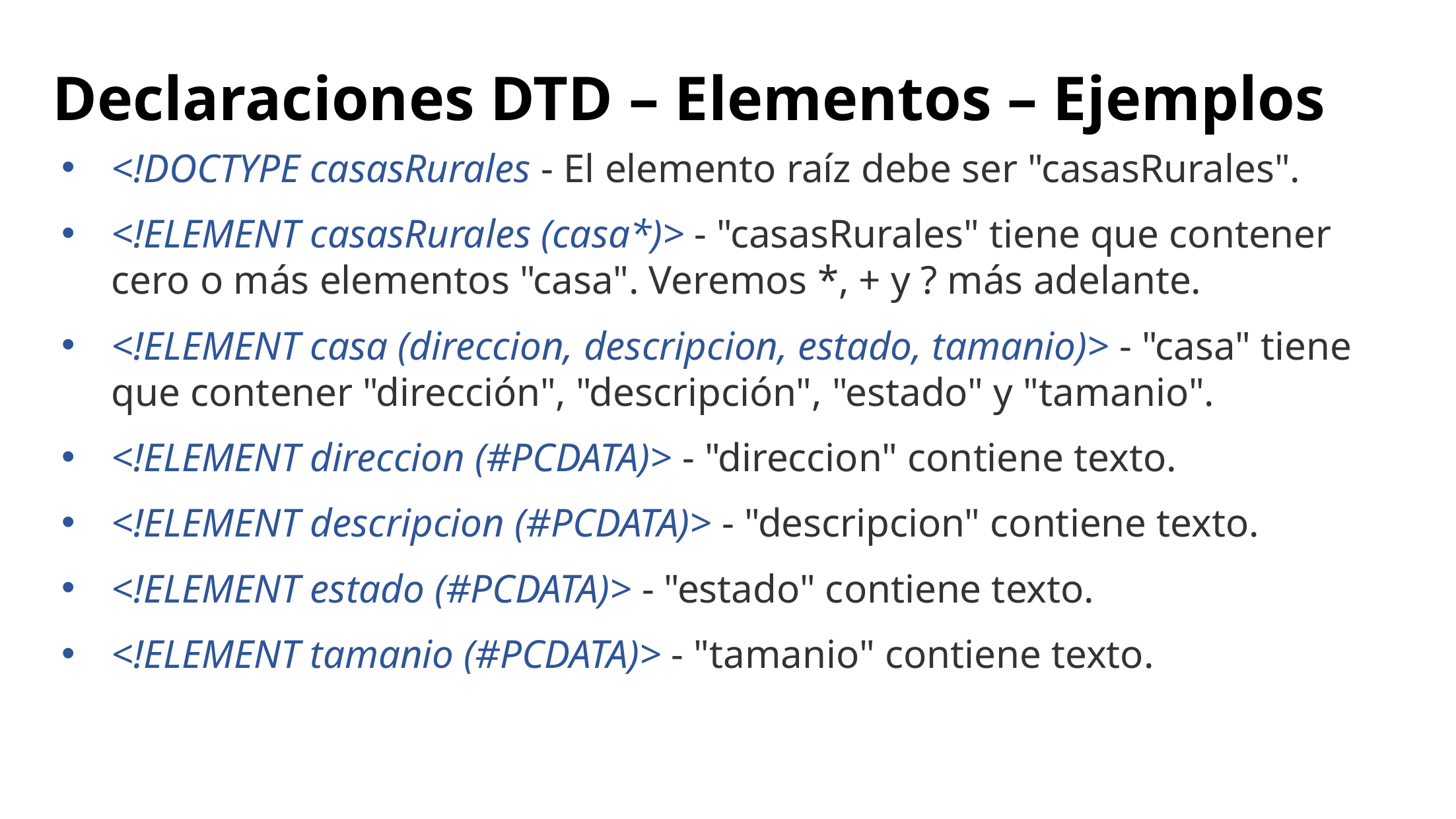

# Declaraciones DTD – Elementos – Ejemplos
<!DOCTYPE casasRurales - El elemento raíz debe ser "casasRurales".
<!ELEMENT casasRurales (casa*)> - "casasRurales" tiene que contener cero o más elementos "casa". Veremos *, + y ? más adelante.
<!ELEMENT casa (direccion, descripcion, estado, tamanio)> - "casa" tiene que contener "dirección", "descripción", "estado" y "tamanio".
<!ELEMENT direccion (#PCDATA)> - "direccion" contiene texto.
<!ELEMENT descripcion (#PCDATA)> - "descripcion" contiene texto.
<!ELEMENT estado (#PCDATA)> - "estado" contiene texto.
<!ELEMENT tamanio (#PCDATA)> - "tamanio" contiene texto.